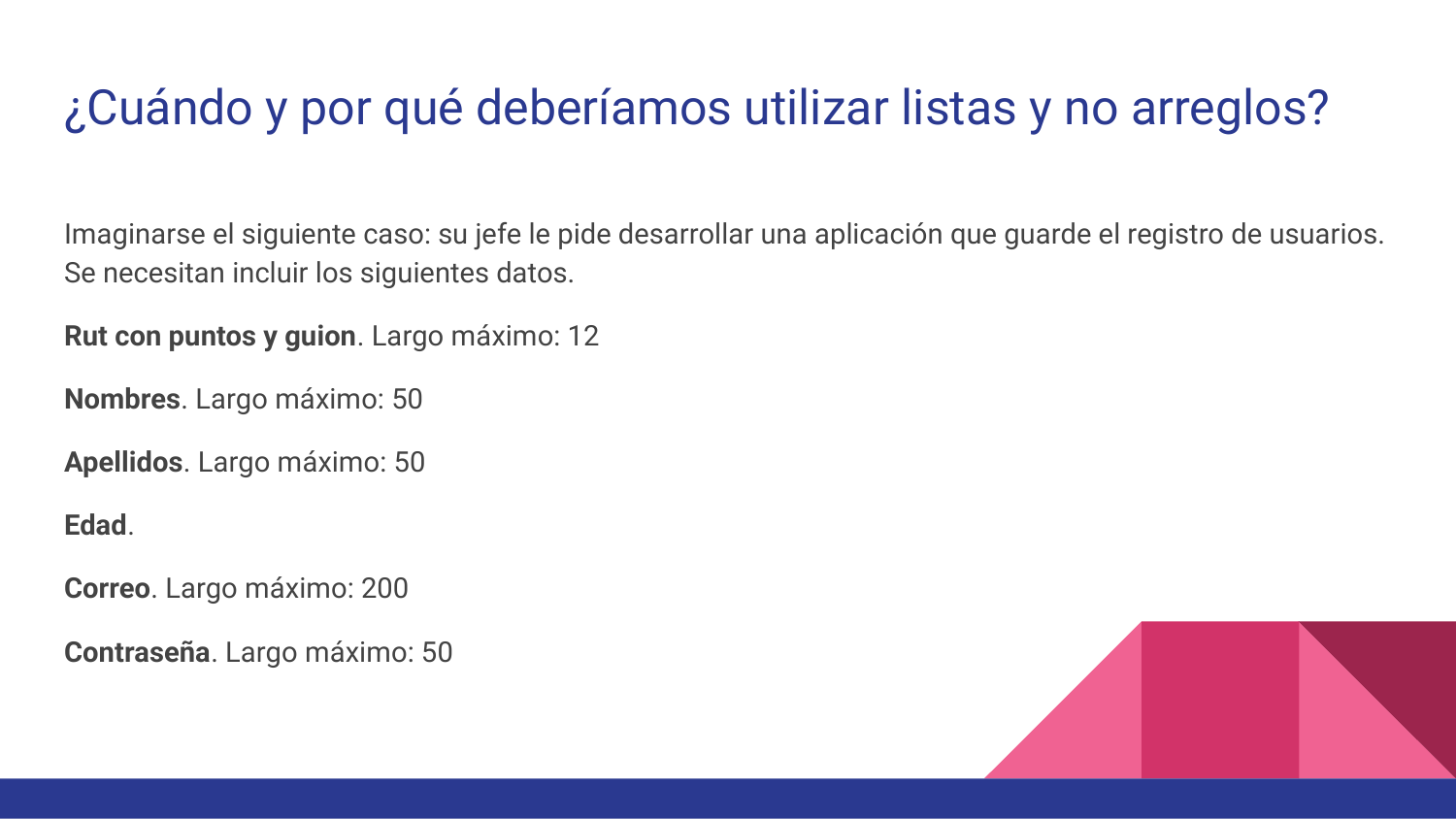

# ¿Cuándo y por qué deberíamos utilizar listas y no arreglos?
Imaginarse el siguiente caso: su jefe le pide desarrollar una aplicación que guarde el registro de usuarios. Se necesitan incluir los siguientes datos.
Rut con puntos y guion. Largo máximo: 12
Nombres. Largo máximo: 50
Apellidos. Largo máximo: 50
Edad.
Correo. Largo máximo: 200
Contraseña. Largo máximo: 50